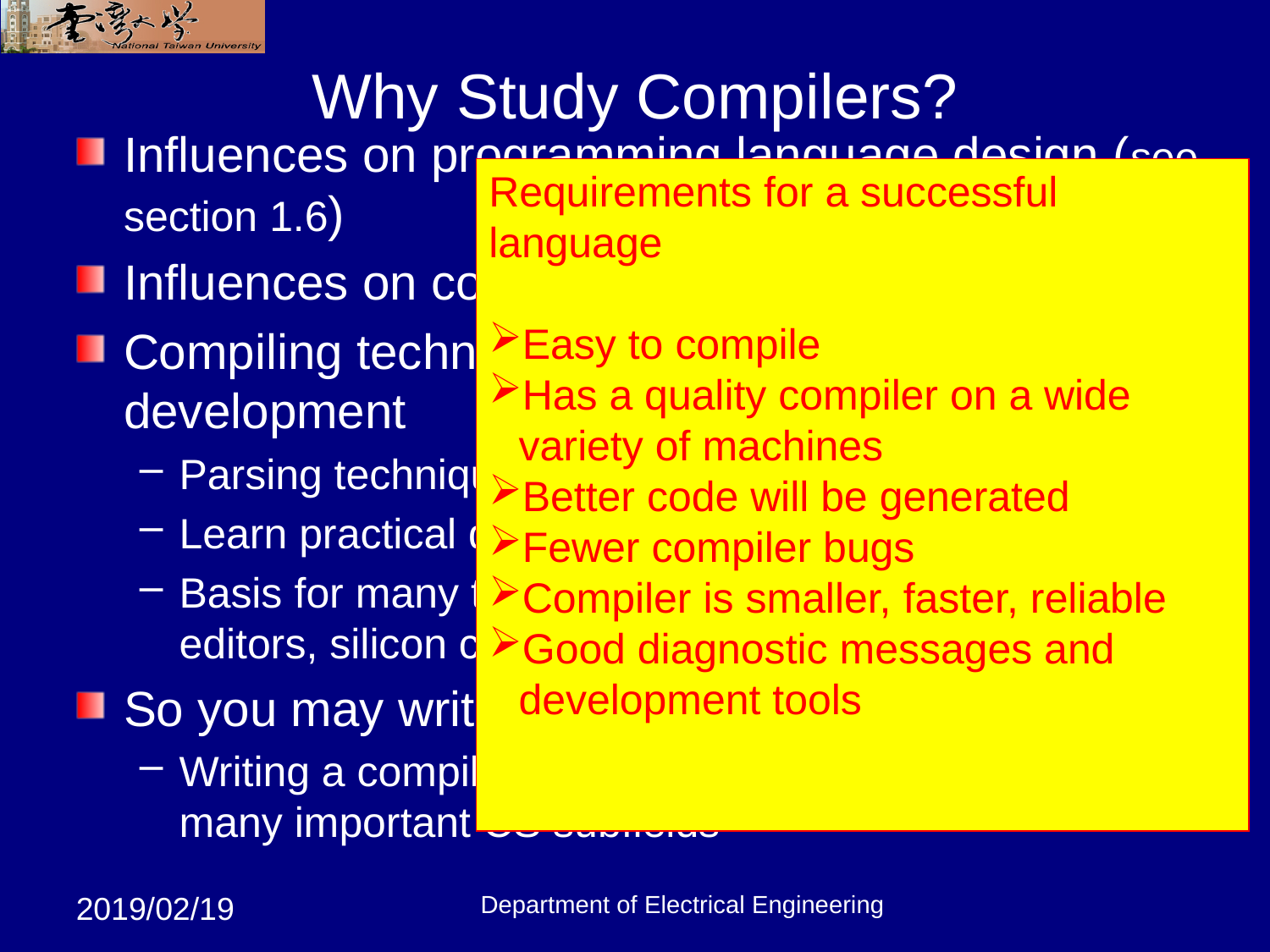

Why Study Compilers?
Influences on programming language design (see section 1.6)
Influences on computer design (see section 1.7)
Compiling techniques are useful for software development
Parsing techniques are often used
Learn practical data structures and algorithms
Basis for many tools such as text formatters, structure editors, silicon compilers, design verification tools,…
So you may write more efficient code
Writing a compiler requires an understanding of almost many important CS subfields
Requirements for a successful language

Easy to compile
Has a quality compiler on a wide variety of machines
Better code will be generated
Fewer compiler bugs
Compiler is smaller, faster, reliable
Good diagnostic messages and development tools

Department of Electrical Engineering